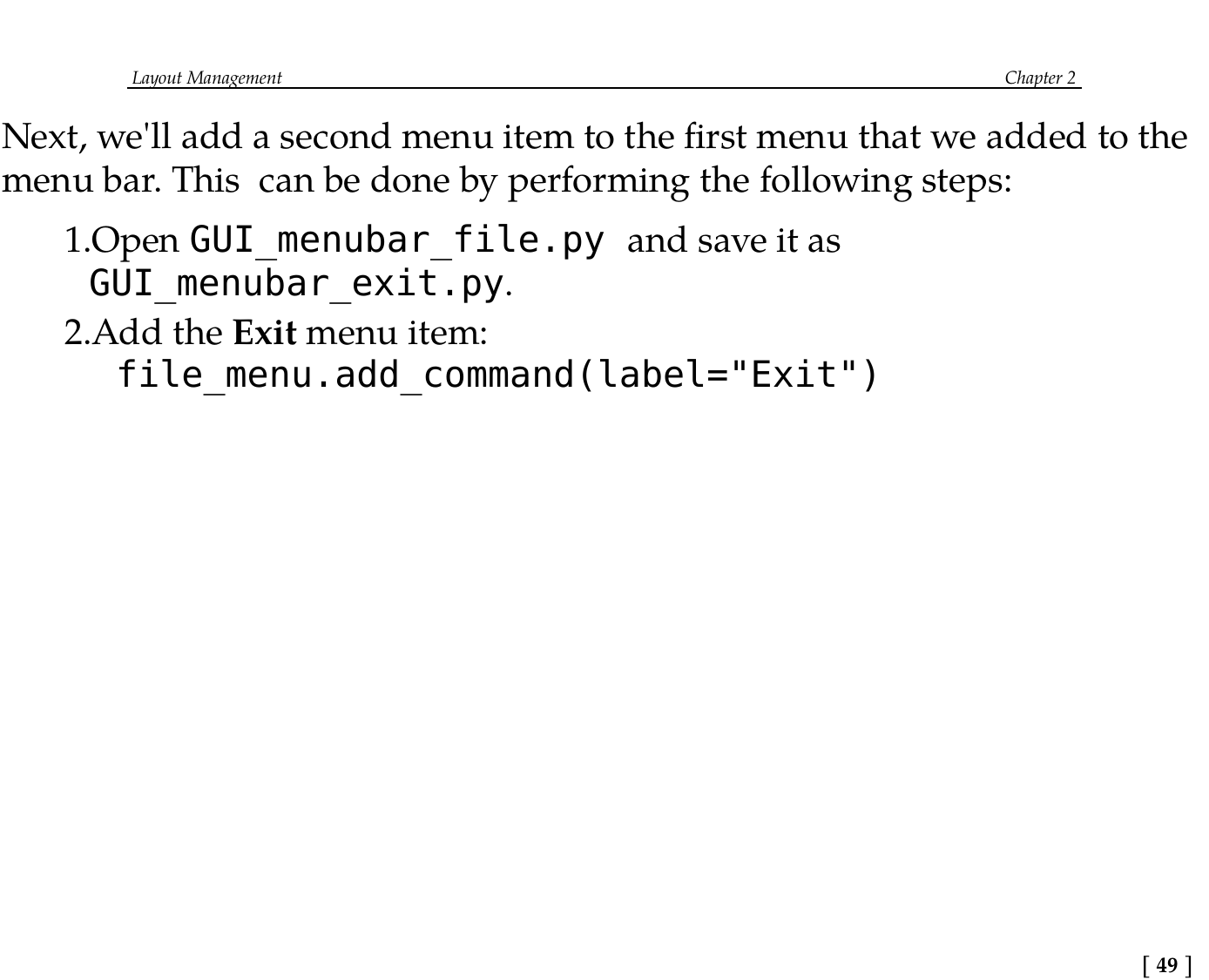

Layout Management	                                       Chapter 2

Next, we'll add a second menu item to the first menu that we added to the menu bar. This  can be done by performing the following steps:
Open GUI_menubar_file.py and save it as GUI_menubar_exit.py.
Add the Exit menu item:
file_menu.add_command(label="Exit")
[ 49 ]